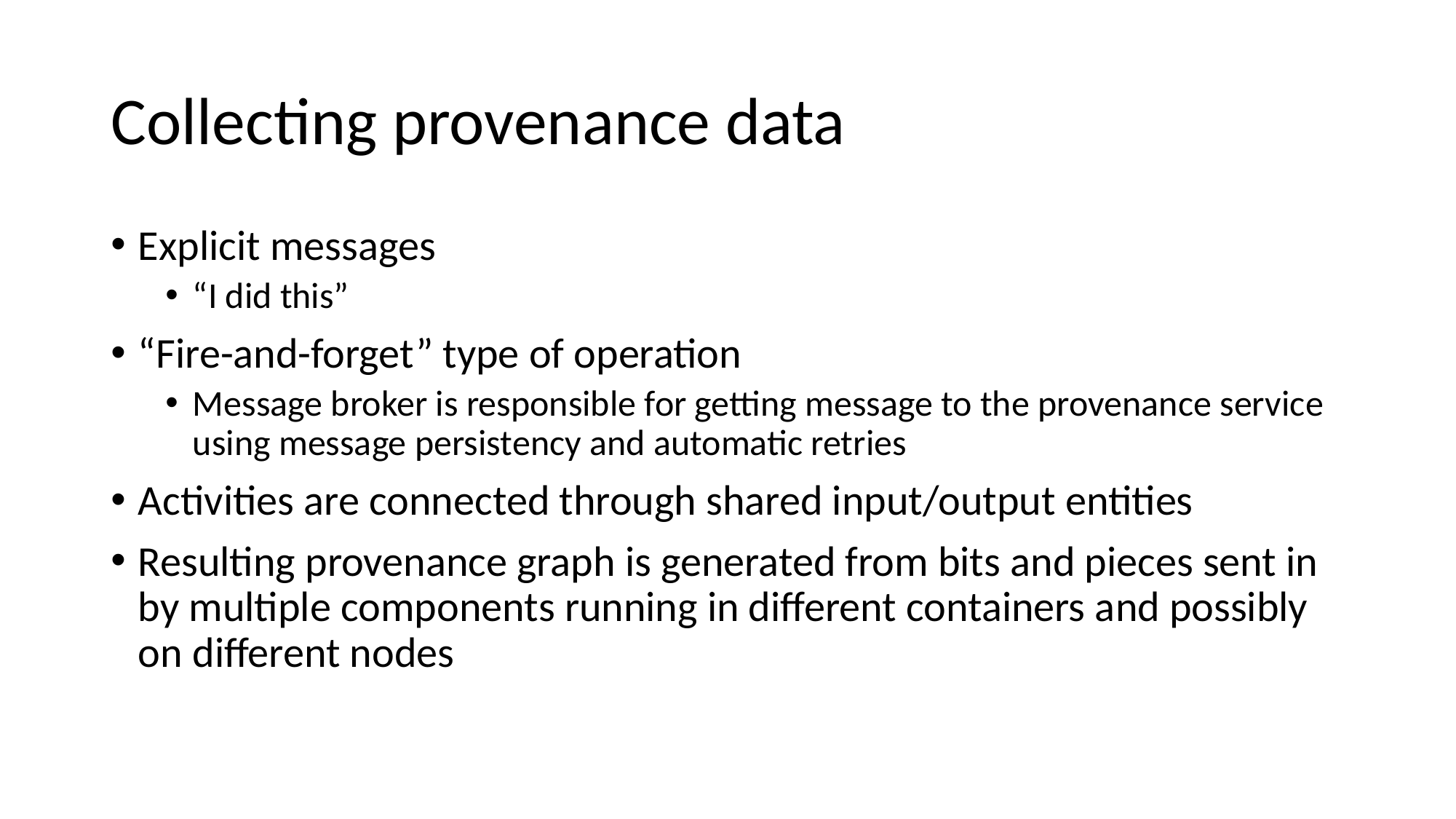

# Collecting provenance data
Explicit messages
“I did this”
“Fire-and-forget” type of operation
Message broker is responsible for getting message to the provenance service using message persistency and automatic retries
Activities are connected through shared input/output entities
Resulting provenance graph is generated from bits and pieces sent in by multiple components running in different containers and possibly on different nodes